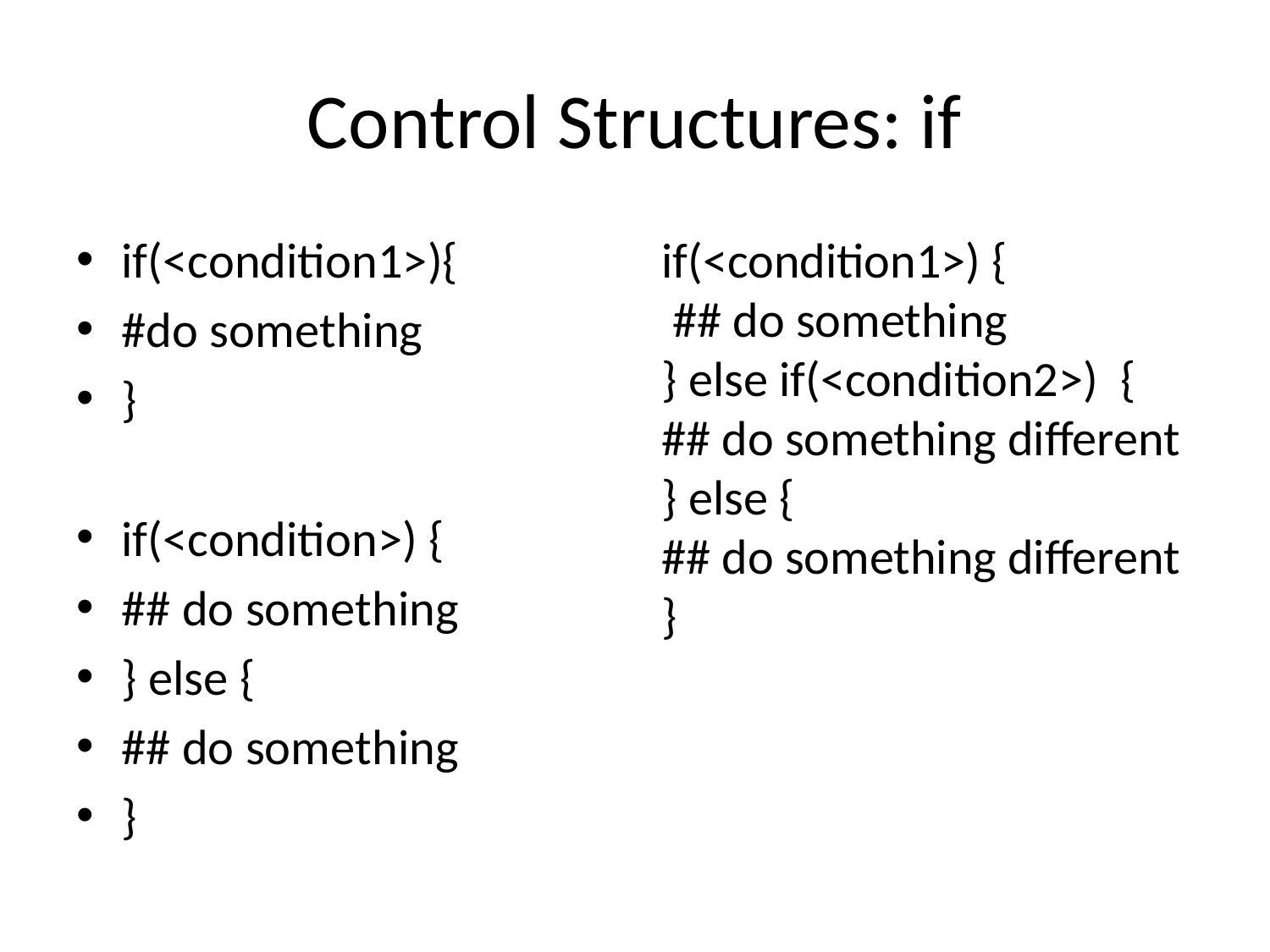

# Control Structures: if
if(<condition1>){
#do something
}

if(<condition>) {
## do something
} else {
## do something
}

if(<condition1>) {
 ## do something
} else if(<condition2>)  {
## do something different
} else {
## do something different
}